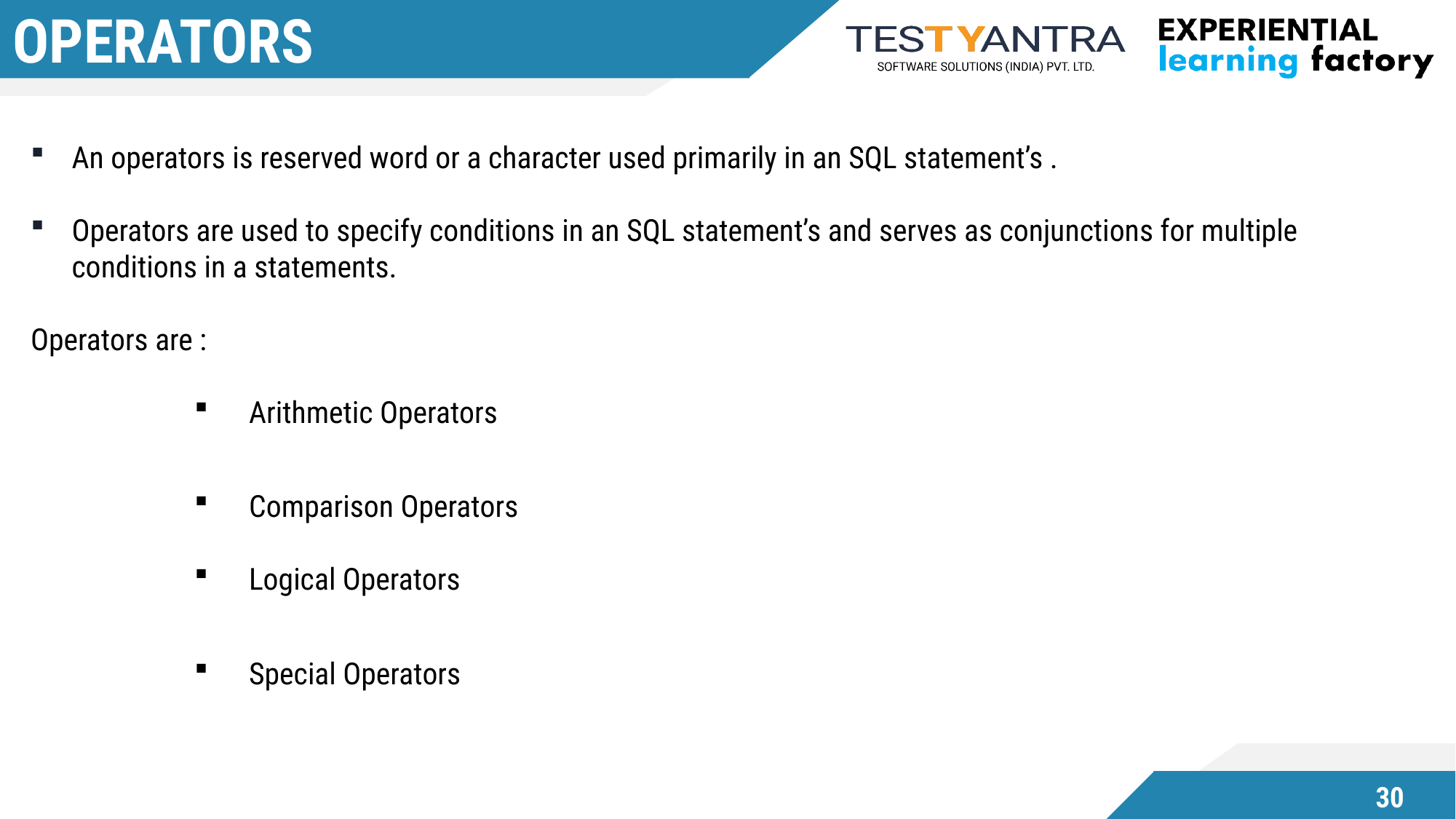

# OPERATORS

An operators is reserved word or a character used primarily in an SQL statement’s .

Operators are used to specify conditions in an SQL statement’s and serves as conjunctions for multiple  conditions in a statements.

Operators are :

Arithmetic Operators

Comparison Operators

Logical Operators

Special Operators
30